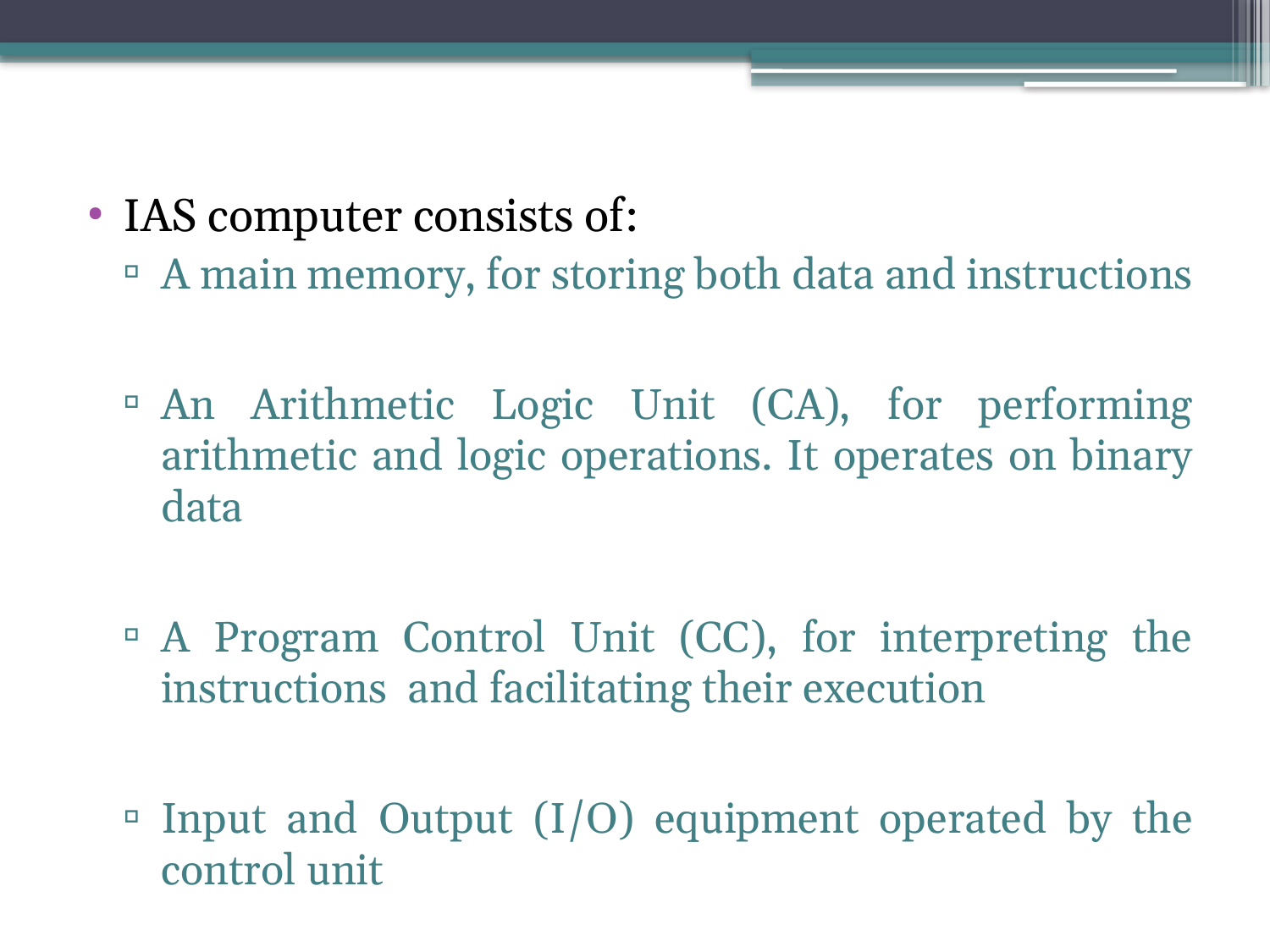

IAS computer consists of:
A main memory, for storing both data and instructions

An Arithmetic Logic Unit (CA), for performing arithmetic and logic operations. It operates on binary data

A Program Control Unit (CC), for interpreting the instructions  and facilitating their execution

Input and Output (I/O) equipment operated by the control unit